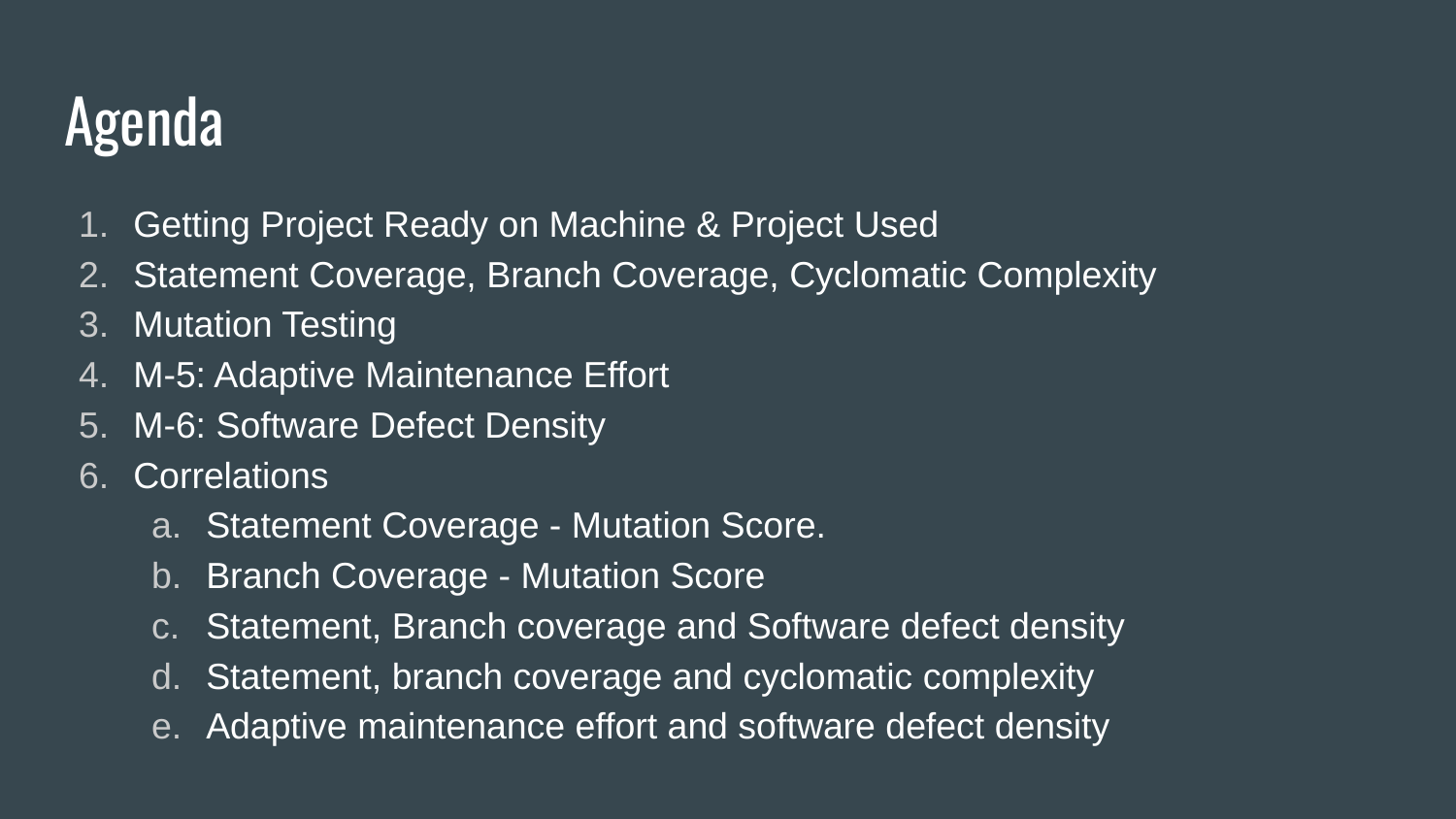

# Agenda
Getting Project Ready on Machine & Project Used
Statement Coverage, Branch Coverage, Cyclomatic Complexity
Mutation Testing
M-5: Adaptive Maintenance Effort
M-6: Software Defect Density
Correlations
Statement Coverage - Mutation Score.
Branch Coverage - Mutation Score
Statement, Branch coverage and Software defect density
Statement, branch coverage and cyclomatic complexity
Adaptive maintenance effort and software defect density